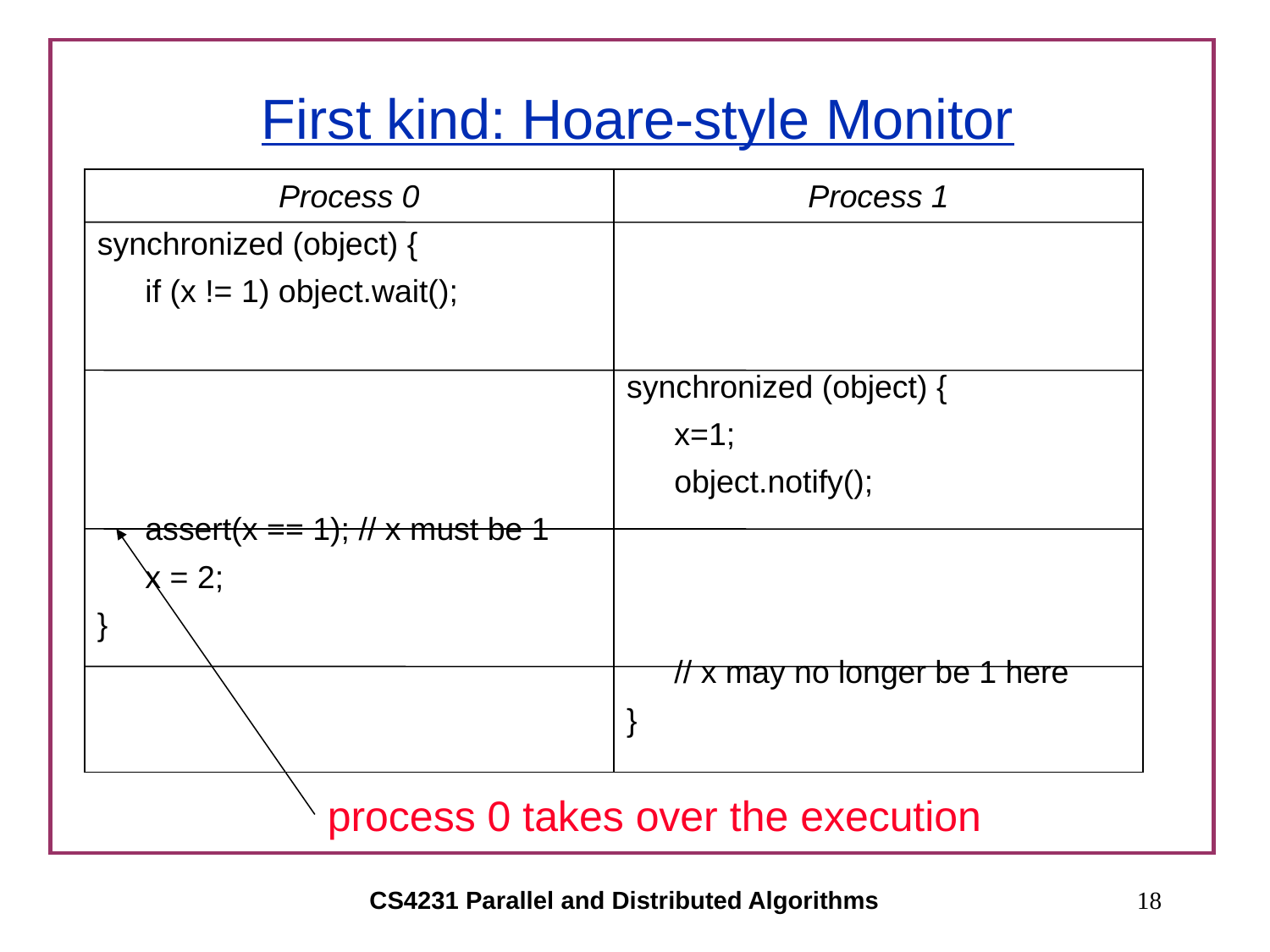

# First kind: Hoare-style Monitor
Process 0
synchronized (object) {
	if (x != 1) object.wait();

	assert(x == 1); // x must be 1
	x = 2;
}
Process 1

synchronized (object) {
	x=1;
	object.notify();

	// x may no longer be 1 here
}

process 0 takes over the execution
CS4231 Parallel and Distributed Algorithms
18